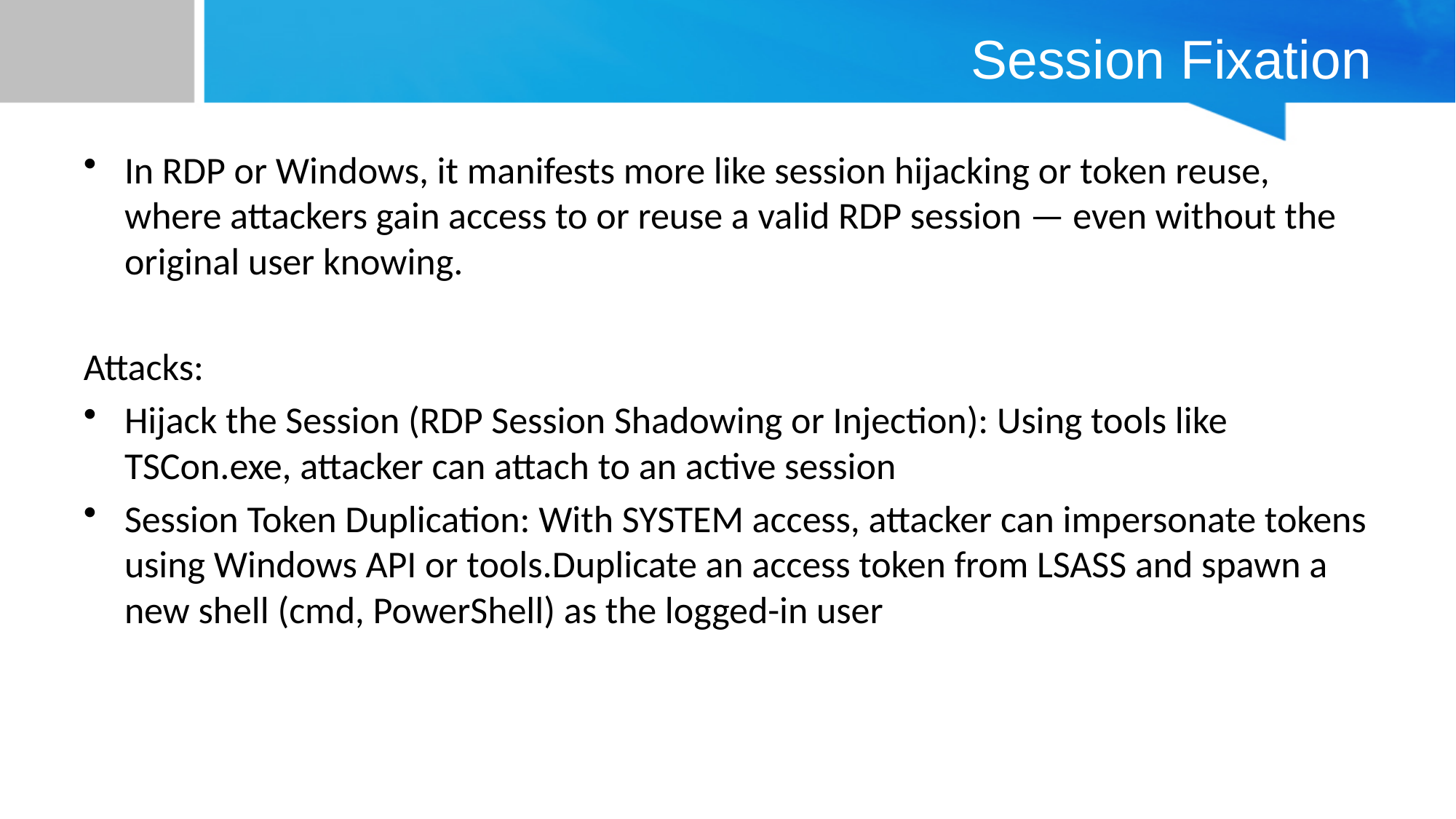

# Session Fixation
In RDP or Windows, it manifests more like session hijacking or token reuse, where attackers gain access to or reuse a valid RDP session — even without the original user knowing.

Attacks:
Hijack the Session (RDP Session Shadowing or Injection): Using tools like TSCon.exe, attacker can attach to an active session
Session Token Duplication: With SYSTEM access, attacker can impersonate tokens using Windows API or tools.Duplicate an access token from LSASS and spawn a new shell (cmd, PowerShell) as the logged-in user